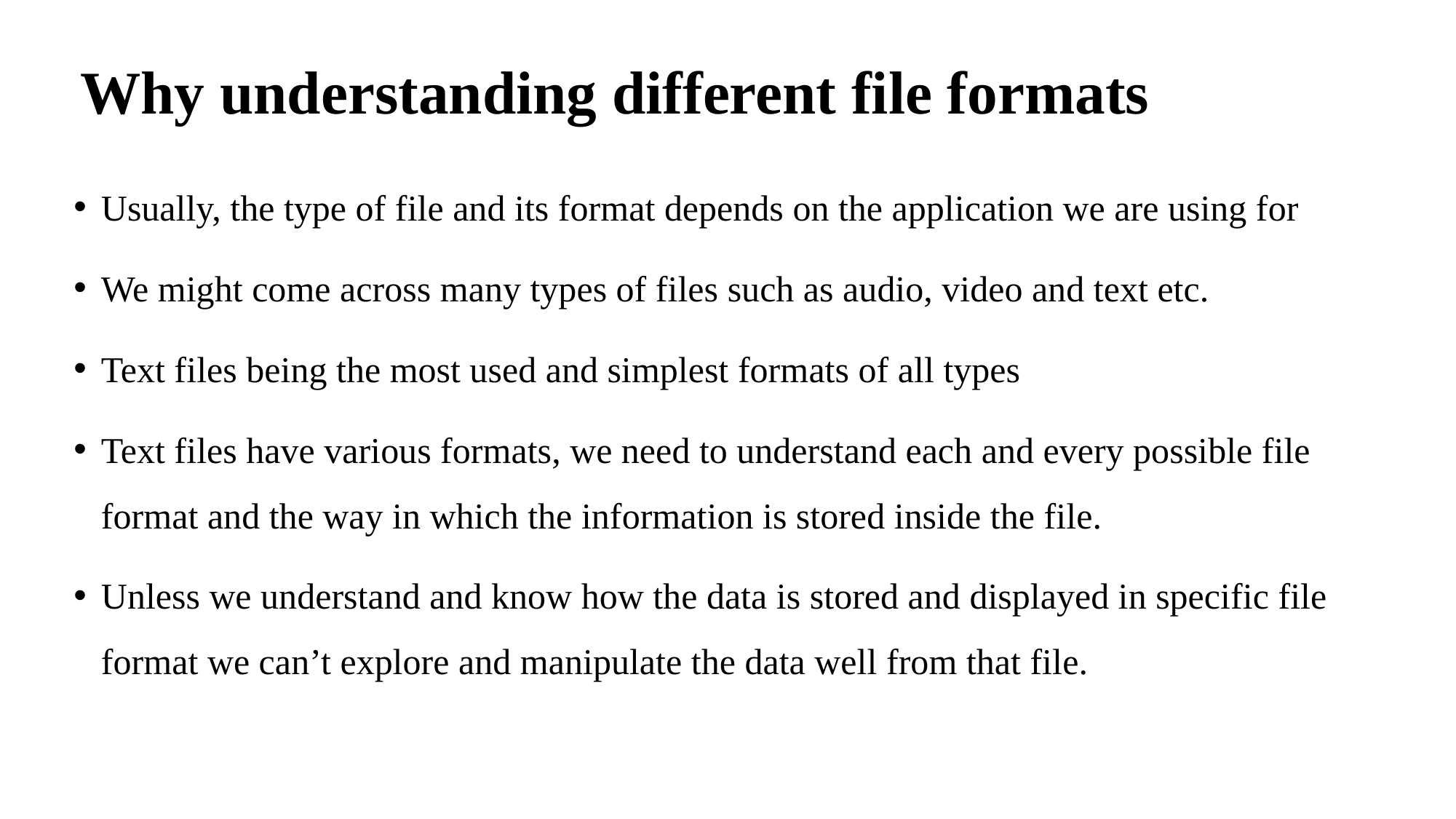

# Why understanding different file formats
Usually, the type of file and its format depends on the application we are using for
We might come across many types of files such as audio, video and text etc.
Text files being the most used and simplest formats of all types
Text files have various formats, we need to understand each and every possible file format and the way in which the information is stored inside the file.
Unless we understand and know how the data is stored and displayed in specific file format we can’t explore and manipulate the data well from that file.